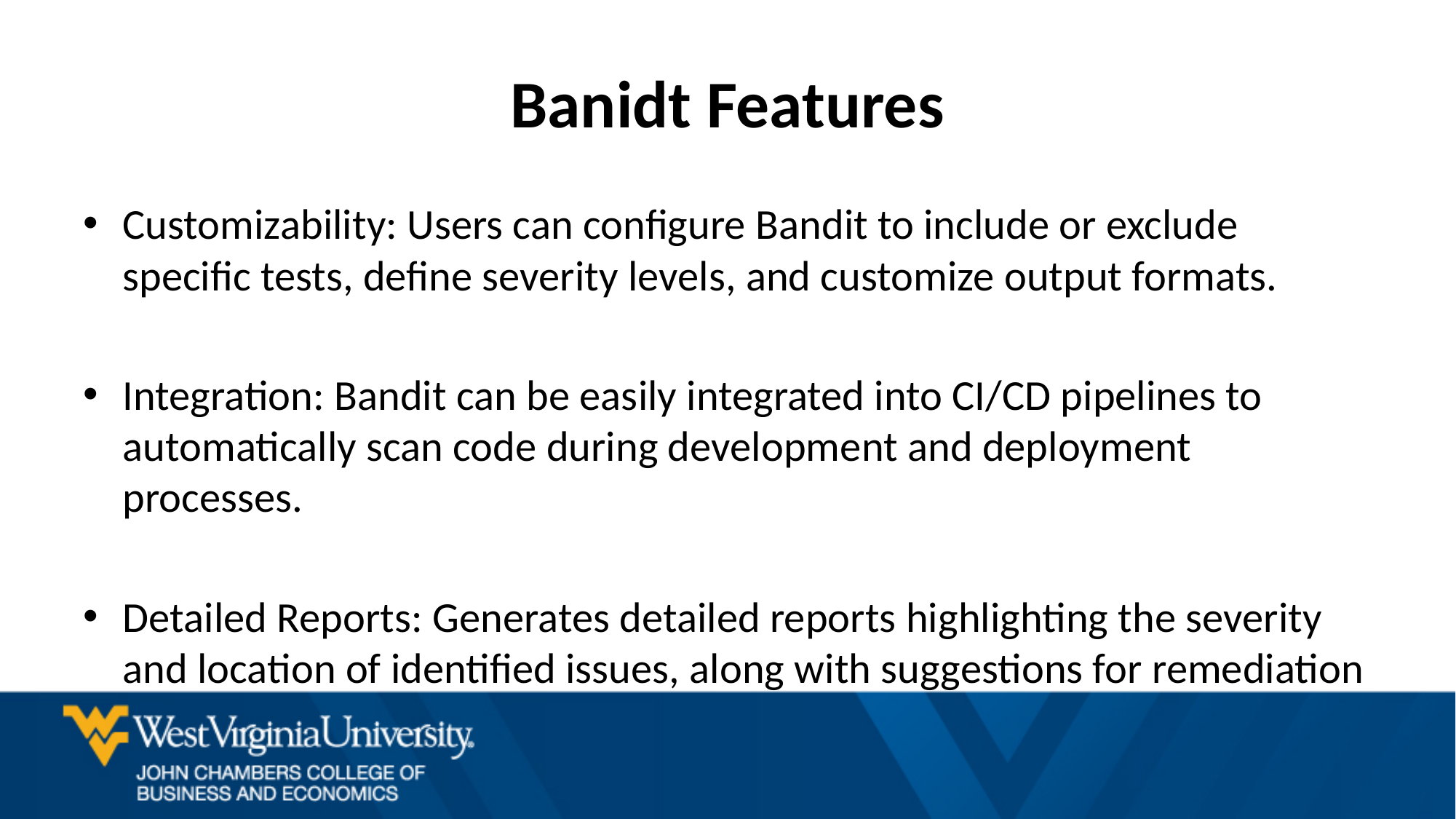

# Banidt Features
Customizability: Users can configure Bandit to include or exclude specific tests, define severity levels, and customize output formats.

Integration: Bandit can be easily integrated into CI/CD pipelines to automatically scan code during development and deployment processes.

Detailed Reports: Generates detailed reports highlighting the severity and location of identified issues, along with suggestions for remediation